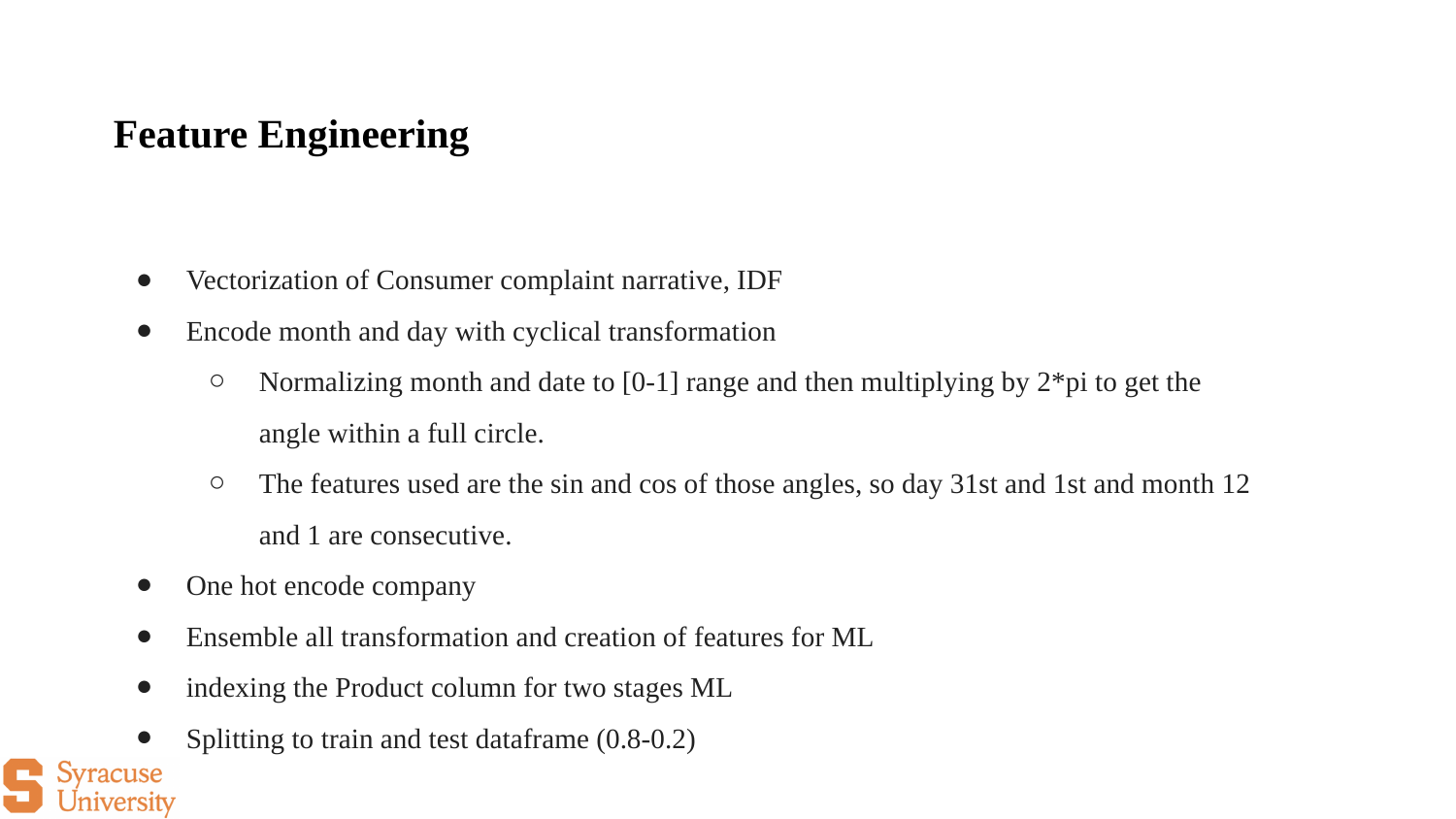

Feature Engineering

Vectorization of Consumer complaint narrative, IDF
Encode month and day with cyclical transformation
Normalizing month and date to [0-1] range and then multiplying by 2*pi to get the angle within a full circle.
The features used are the sin and cos of those angles, so day 31st and 1st and month 12 and 1 are consecutive.
One hot encode company
Ensemble all transformation and creation of features for ML
indexing the Product column for two stages ML
Splitting to train and test dataframe (0.8-0.2)